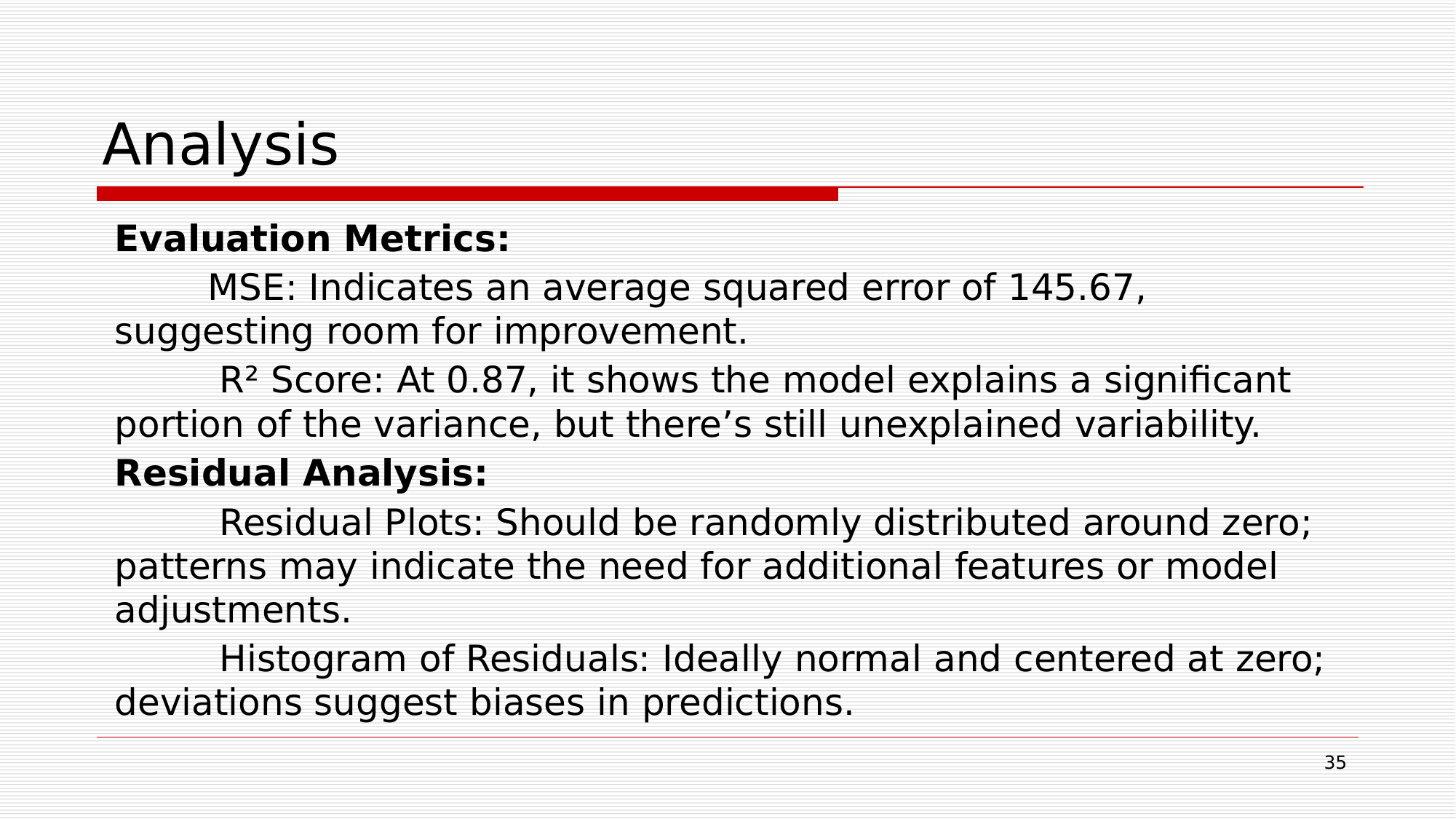

# Analysis

Evaluation Metrics:
        MSE: Indicates an average squared error of 145.67, suggesting room for improvement.
         R² Score: At 0.87, it shows the model explains a significant portion of the variance, but there’s still unexplained variability.
Residual Analysis:
         Residual Plots: Should be randomly distributed around zero; patterns may indicate the need for additional features or model adjustments.
         Histogram of Residuals: Ideally normal and centered at zero; deviations suggest biases in predictions.
35